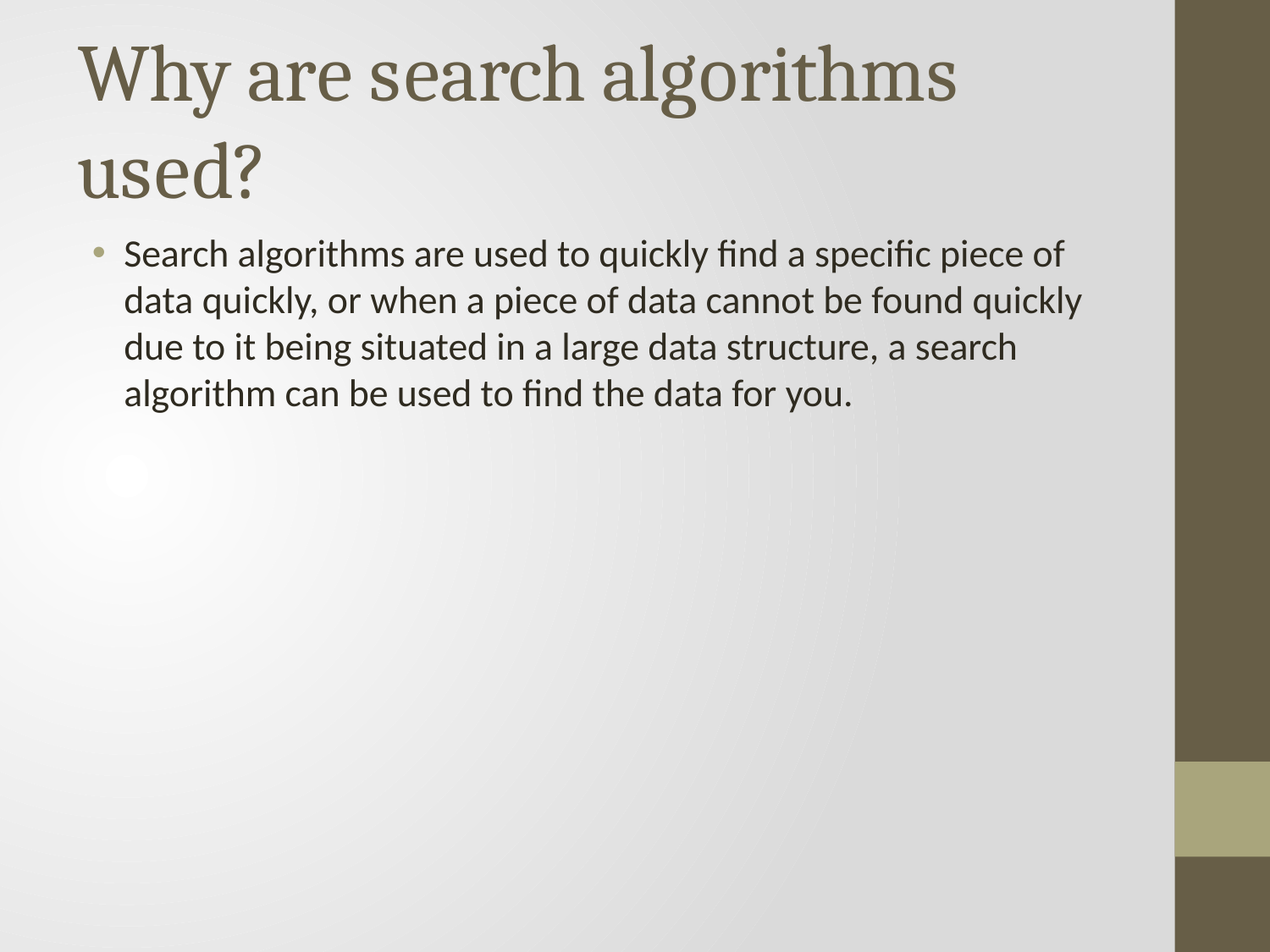

# Why are search algorithms used?
Search algorithms are used to quickly find a specific piece of data quickly, or when a piece of data cannot be found quickly due to it being situated in a large data structure, a search algorithm can be used to find the data for you.